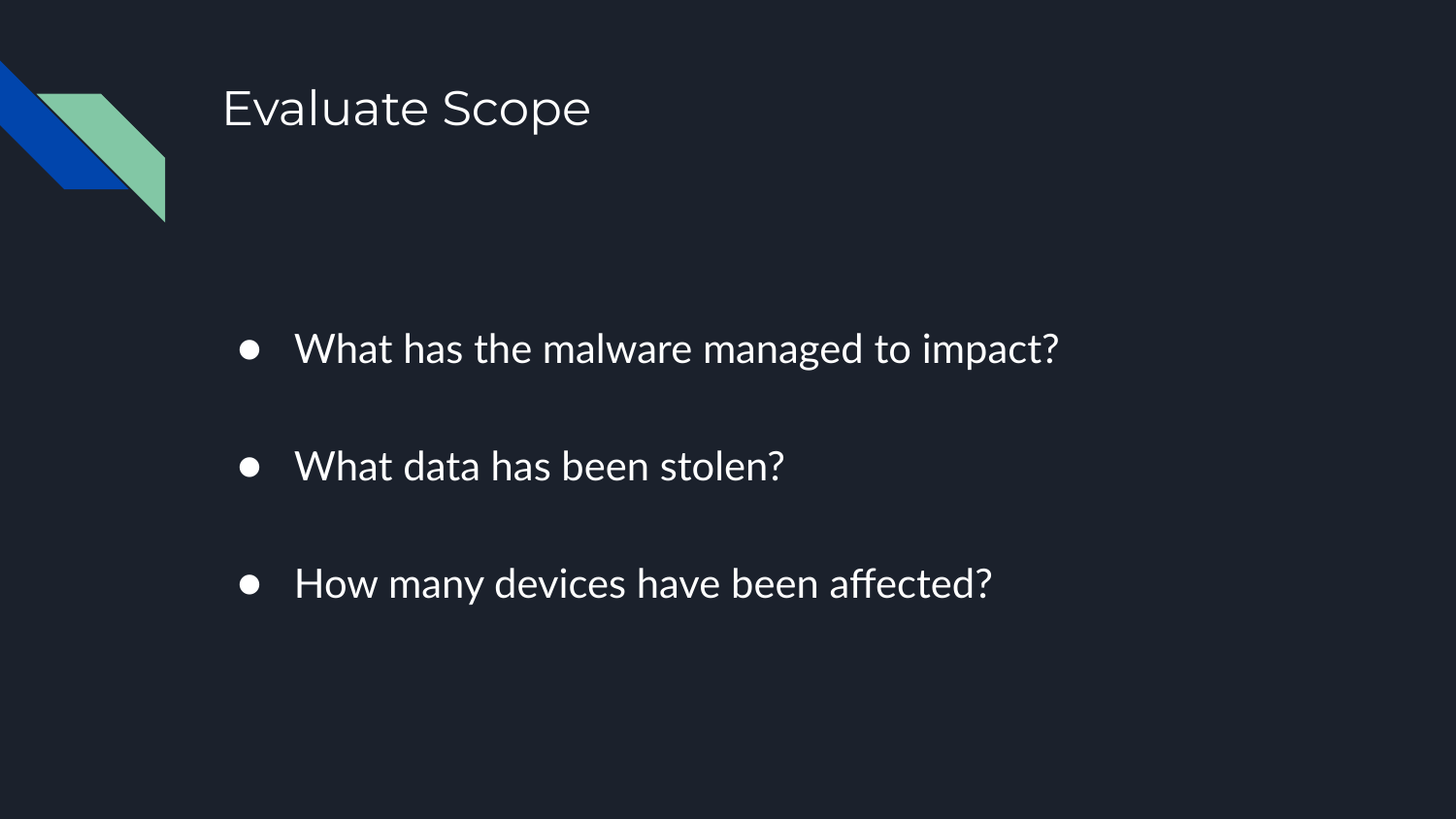

# Evaluate Scope
What has the malware managed to impact?
What data has been stolen?
How many devices have been affected?